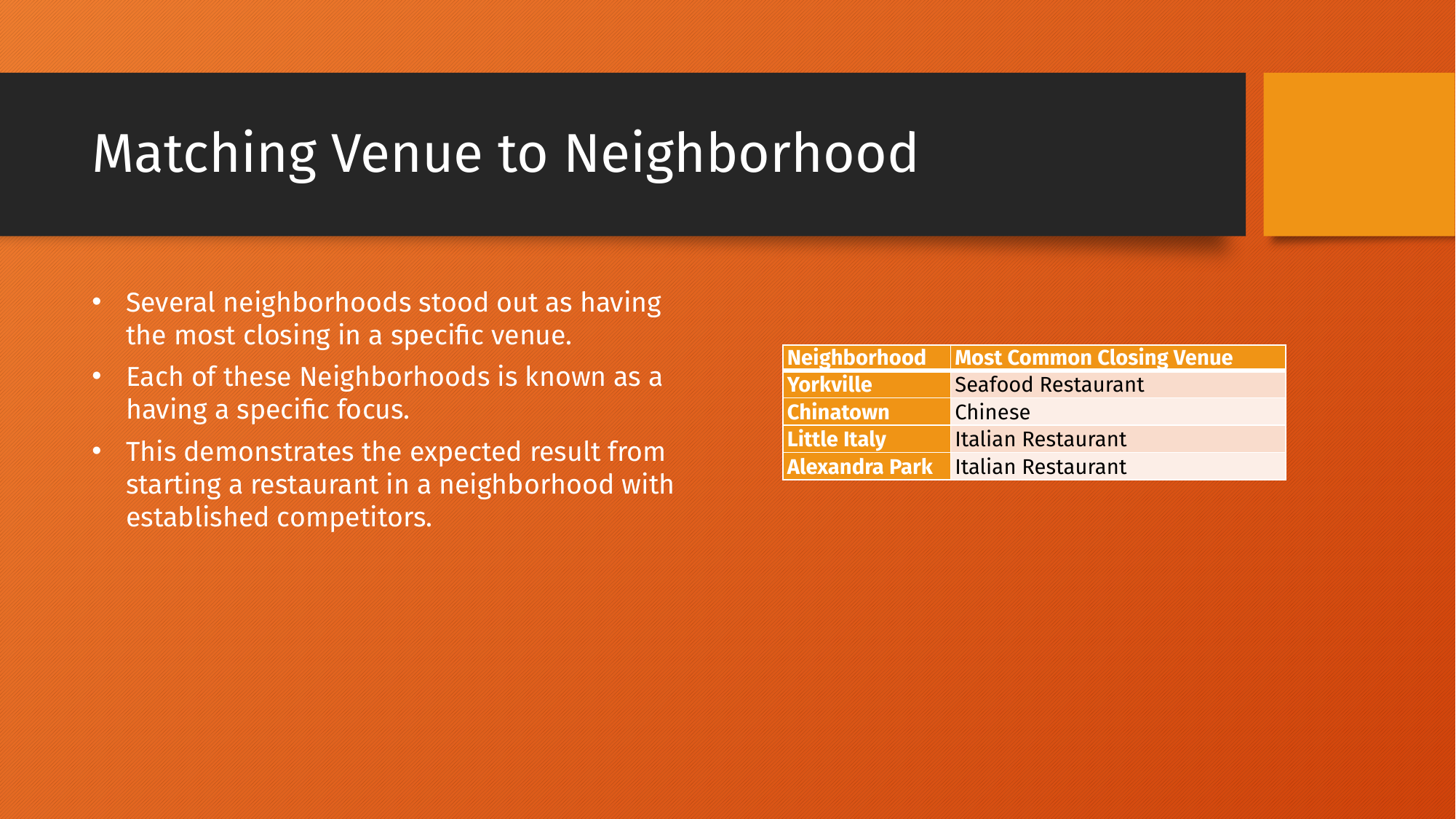

# Matching Venue to Neighborhood
Several neighborhoods stood out as having the most closing in a specific venue.
Each of these Neighborhoods is known as a having a specific focus.
This demonstrates the expected result from starting a restaurant in a neighborhood with established competitors.
| Neighborhood | Most Common Closing Venue |
| --- | --- |
| Yorkville | Seafood Restaurant |
| Chinatown | Chinese |
| Little Italy | Italian Restaurant |
| Alexandra Park | Italian Restaurant |